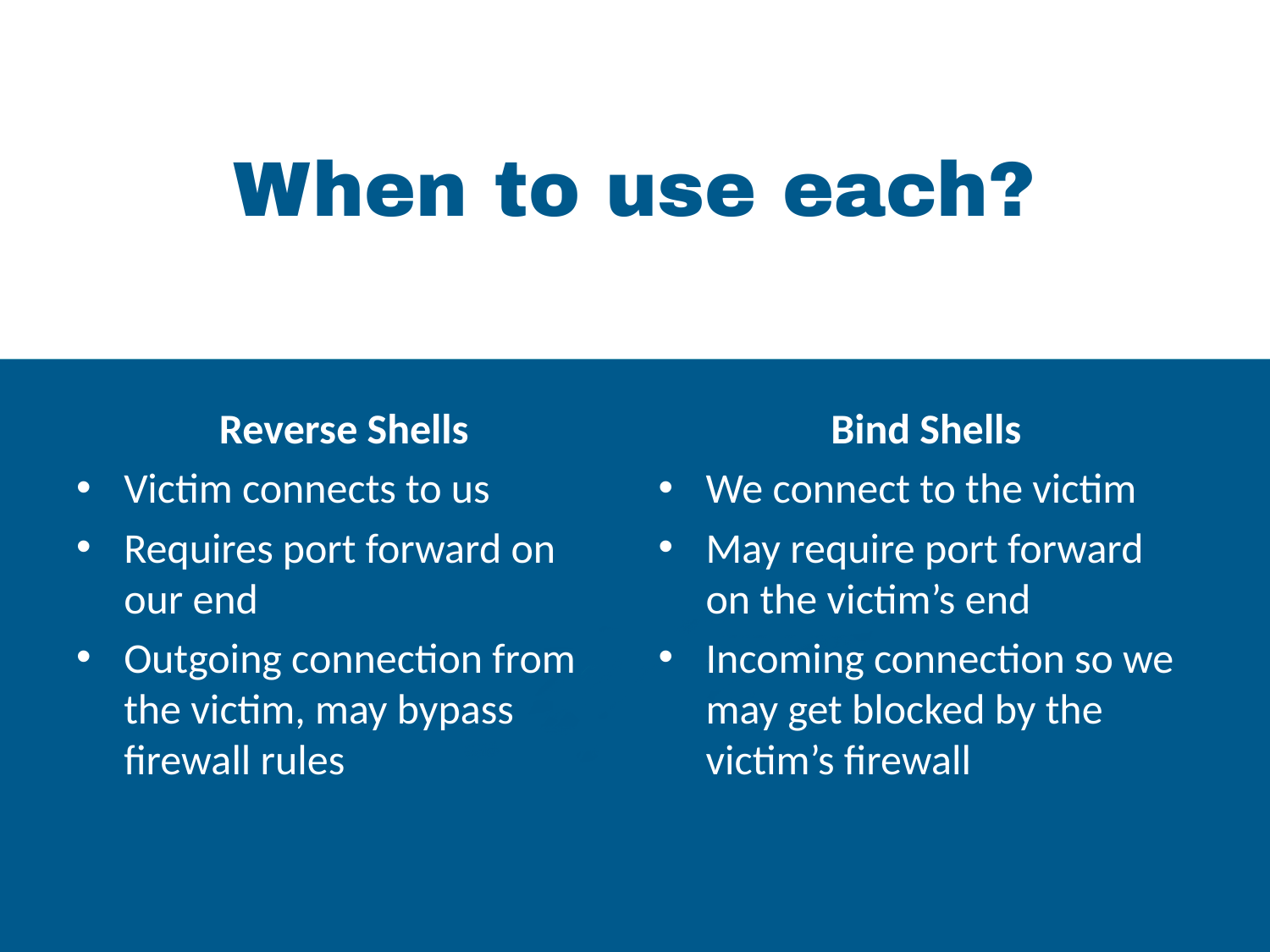

# When to use each?
Reverse Shells
Bind Shells
Victim connects to us
Requires port forward on our end
Outgoing connection from the victim, may bypass firewall rules

We connect to the victim
May require port forward on the victim’s end
Incoming connection so we may get blocked by the victim’s firewall